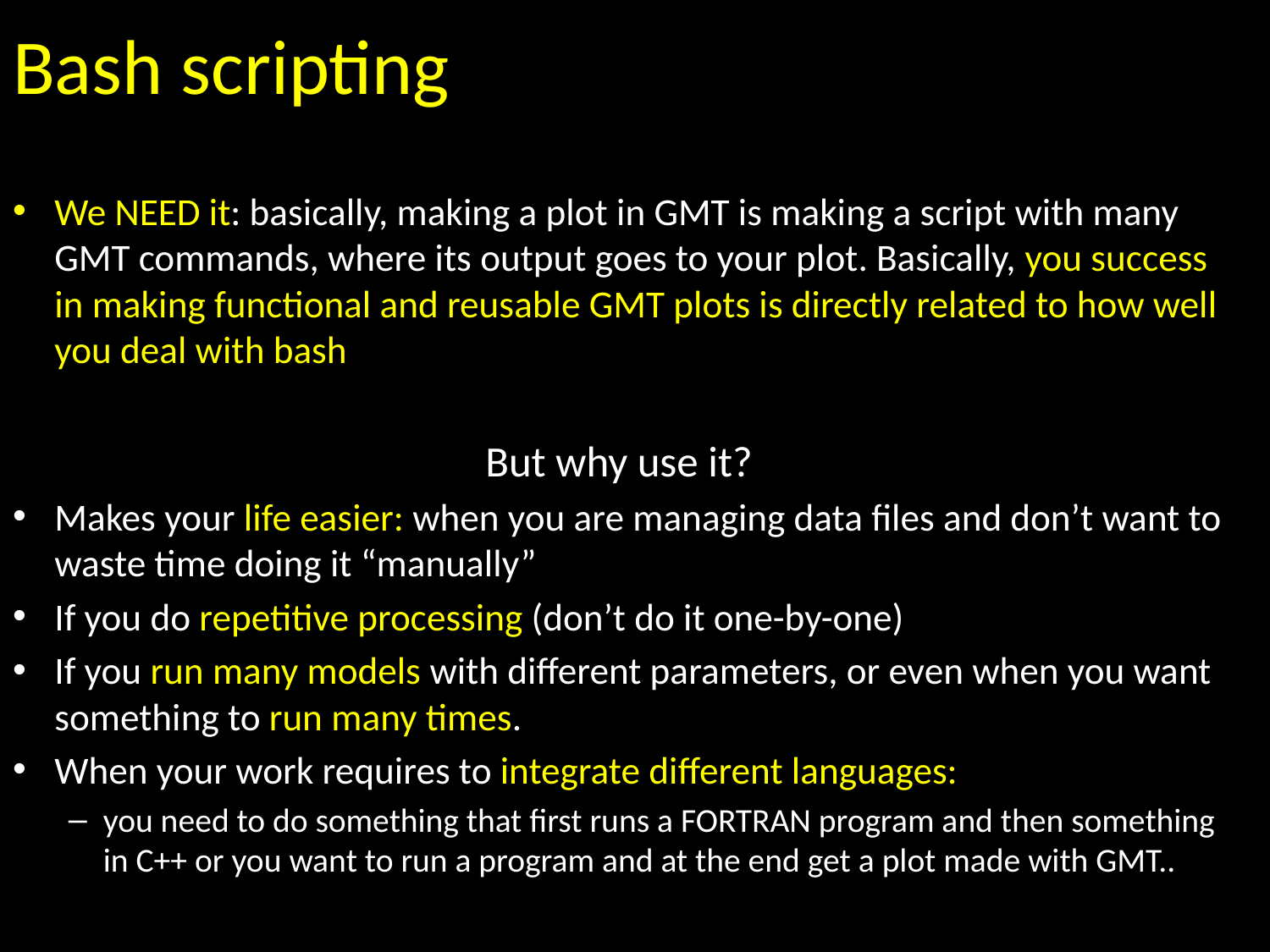

# Bash scripting

We NEED it: basically, making a plot in GMT is making a script with many GMT commands, where its output goes to your plot. Basically, you success in making functional and reusable GMT plots is directly related to how well you deal with bash

But why use it?
Makes your life easier: when you are managing data files and don’t want to waste time doing it “manually”
If you do repetitive processing (don’t do it one-by-one)
If you run many models with different parameters, or even when you want something to run many times.
When your work requires to integrate different languages:
you need to do something that first runs a FORTRAN program and then something in C++ or you want to run a program and at the end get a plot made with GMT..